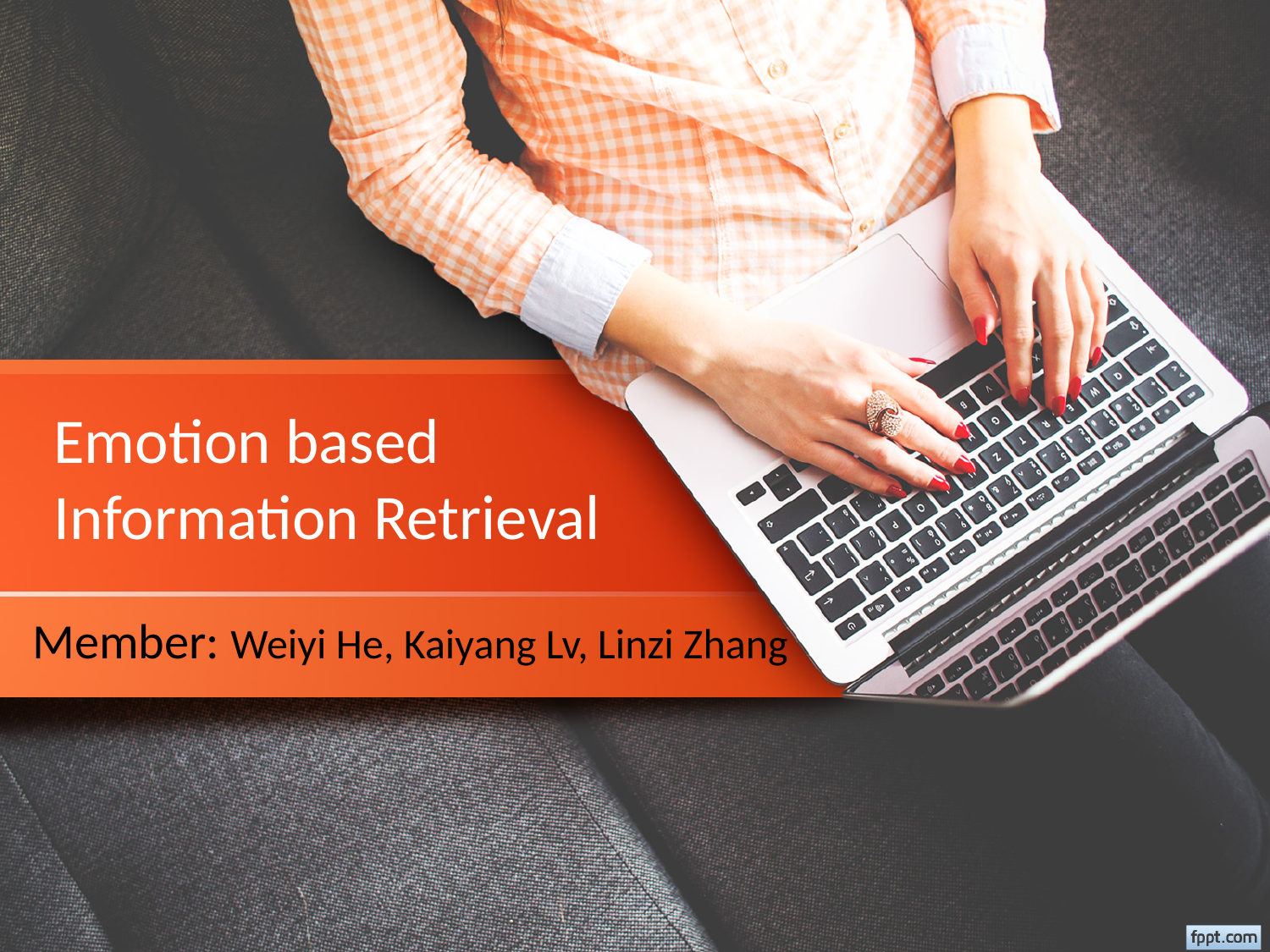

# Emotion based Information Retrieval
Member: Weiyi He, Kaiyang Lv, Linzi Zhang